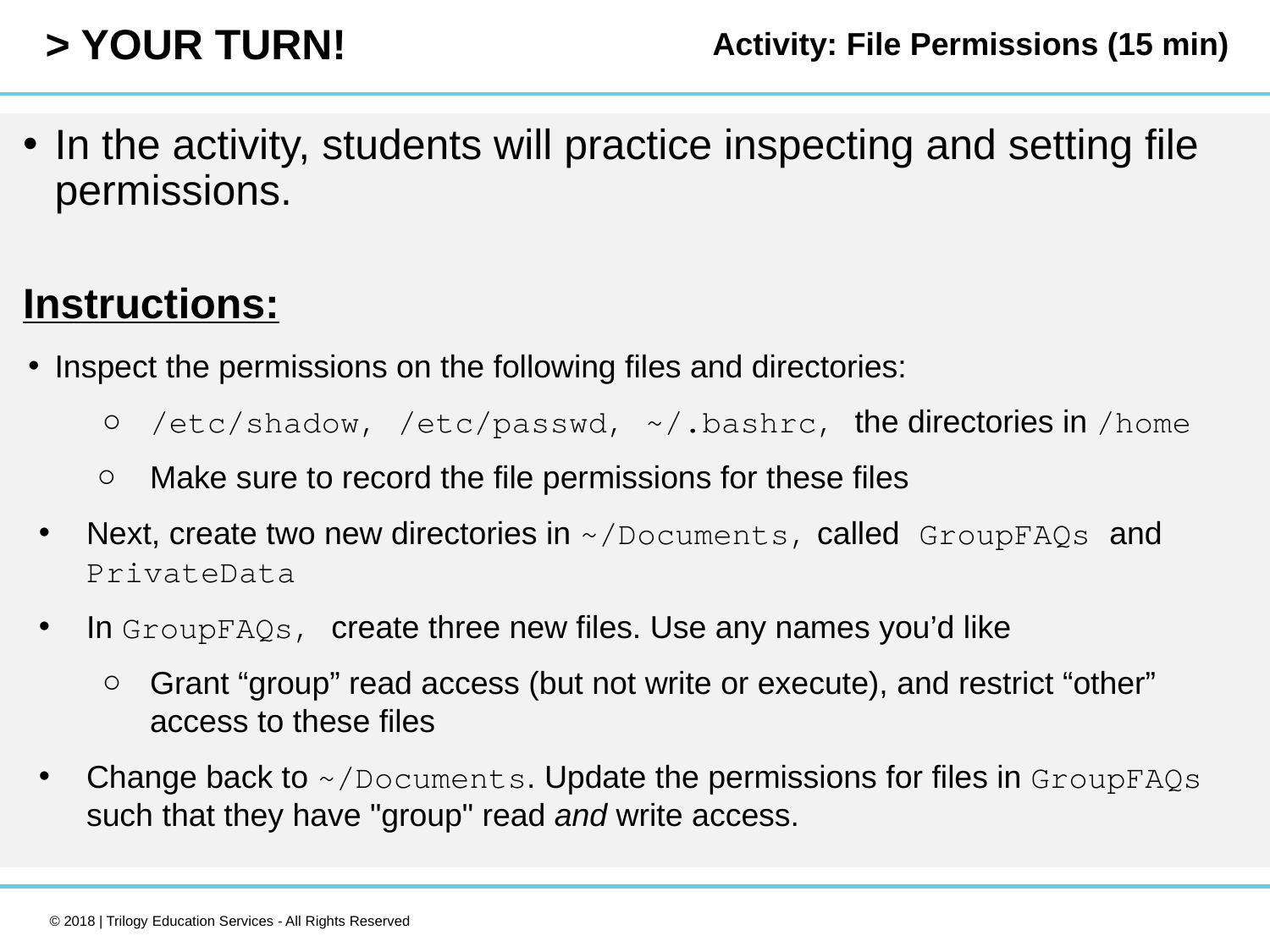

Activity: File Permissions (15 min)
In the activity, students will practice inspecting and setting file permissions.
Instructions:
Inspect the permissions on the following files and directories:
/etc/shadow, /etc/passwd, ~/.bashrc, the directories in /home
Make sure to record the file permissions for these files
Next, create two new directories in ~/Documents, called GroupFAQs and PrivateData
In GroupFAQs, create three new files. Use any names you’d like
Grant “group” read access (but not write or execute), and restrict “other” access to these files
Change back to ~/Documents. Update the permissions for files in GroupFAQs such that they have "group" read and write access.